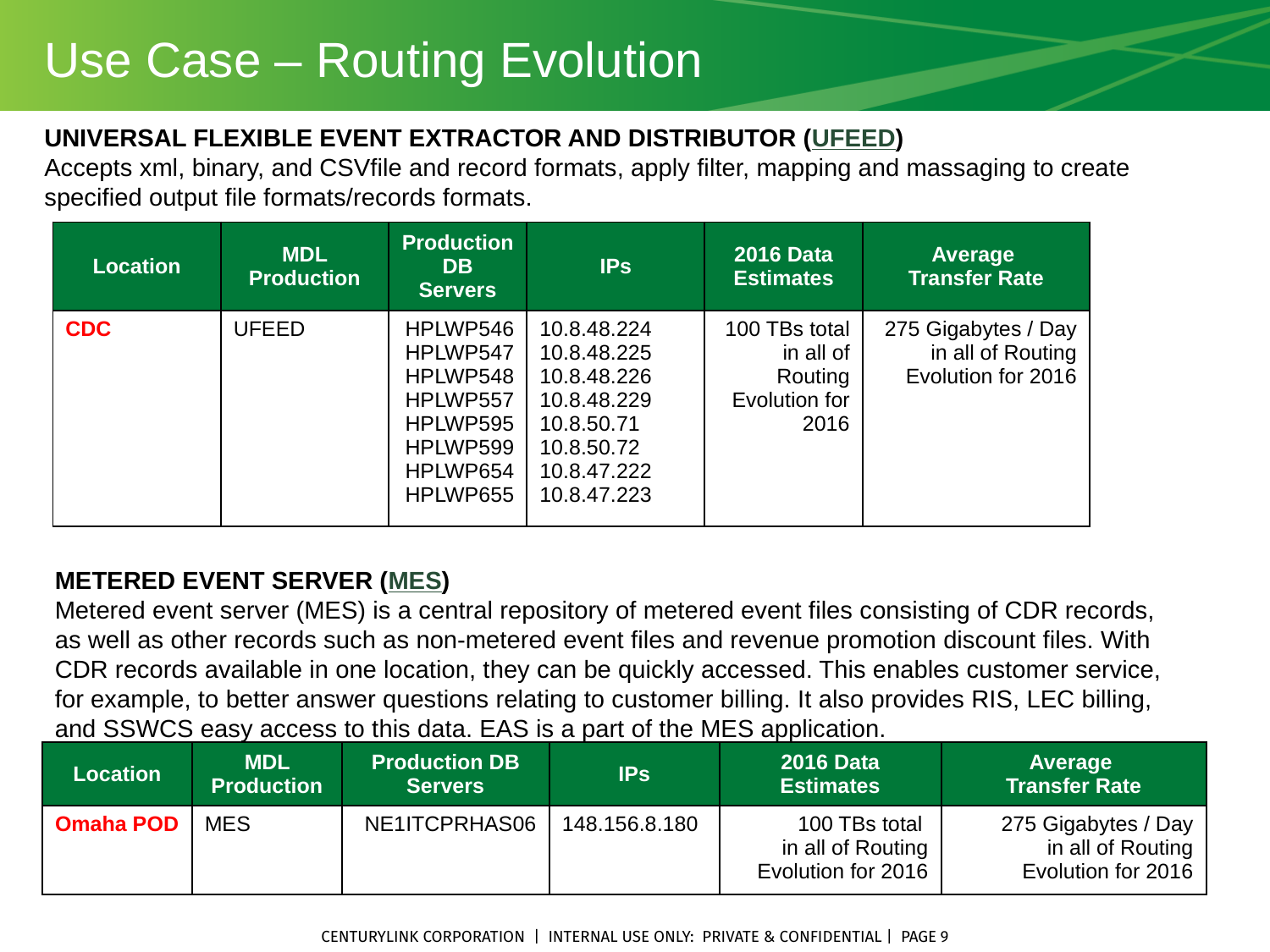

Use Case – Routing Evolution
UNIVERSAL FLEXIBLE EVENT EXTRACTOR AND DISTRIBUTOR (UFEED)
Accepts xml, binary, and CSVfile and record formats, apply filter, mapping and massaging to create specified output file formats/records formats.
| Location | MDL Production | Production DB Servers | IPs | 2016 Data Estimates | Average Transfer Rate |
| --- | --- | --- | --- | --- | --- |
| CDC | UFEED | HPLWP546 HPLWP547 HPLWP548 HPLWP557 HPLWP595 HPLWP599 HPLWP654 HPLWP655 | 10.8.48.224 10.8.48.225 10.8.48.226 10.8.48.229 10.8.50.71 10.8.50.72 10.8.47.222 10.8.47.223 | 100 TBs total in all of Routing Evolution for 2016 | 275 Gigabytes / Day in all of Routing Evolution for 2016 |
METERED EVENT SERVER (MES)
Metered event server (MES) is a central repository of metered event files consisting of CDR records, as well as other records such as non-metered event files and revenue promotion discount files. With CDR records available in one location, they can be quickly accessed. This enables customer service, for example, to better answer questions relating to customer billing. It also provides RIS, LEC billing, and SSWCS easy access to this data. EAS is a part of the MES application.
| Location | MDL Production | Production DB Servers | IPs | 2016 Data Estimates | Average Transfer Rate |
| --- | --- | --- | --- | --- | --- |
| Omaha POD | MES | NE1ITCPRHAS06 | 148.156.8.180 | 100 TBs total in all of Routing Evolution for 2016 | 275 Gigabytes / Day in all of Routing Evolution for 2016 |